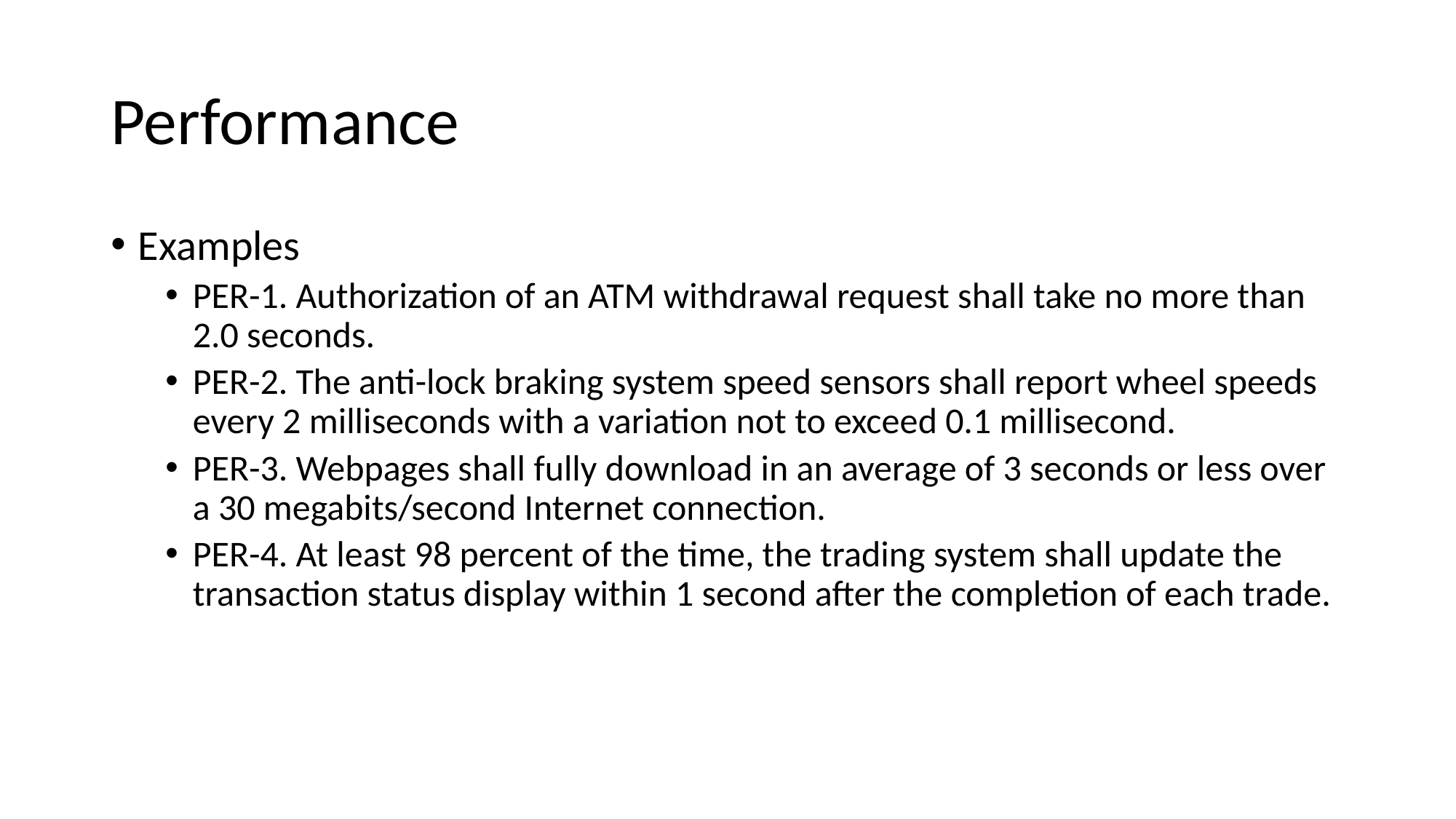

# Performance
Examples
PER-1. Authorization of an ATM withdrawal request shall take no more than 2.0 seconds.
PER-2. The anti-lock braking system speed sensors shall report wheel speeds every 2 milliseconds with a variation not to exceed 0.1 millisecond.
PER-3. Webpages shall fully download in an average of 3 seconds or less over a 30 megabits/second Internet connection.
PER-4. At least 98 percent of the time, the trading system shall update the transaction status display within 1 second after the completion of each trade.